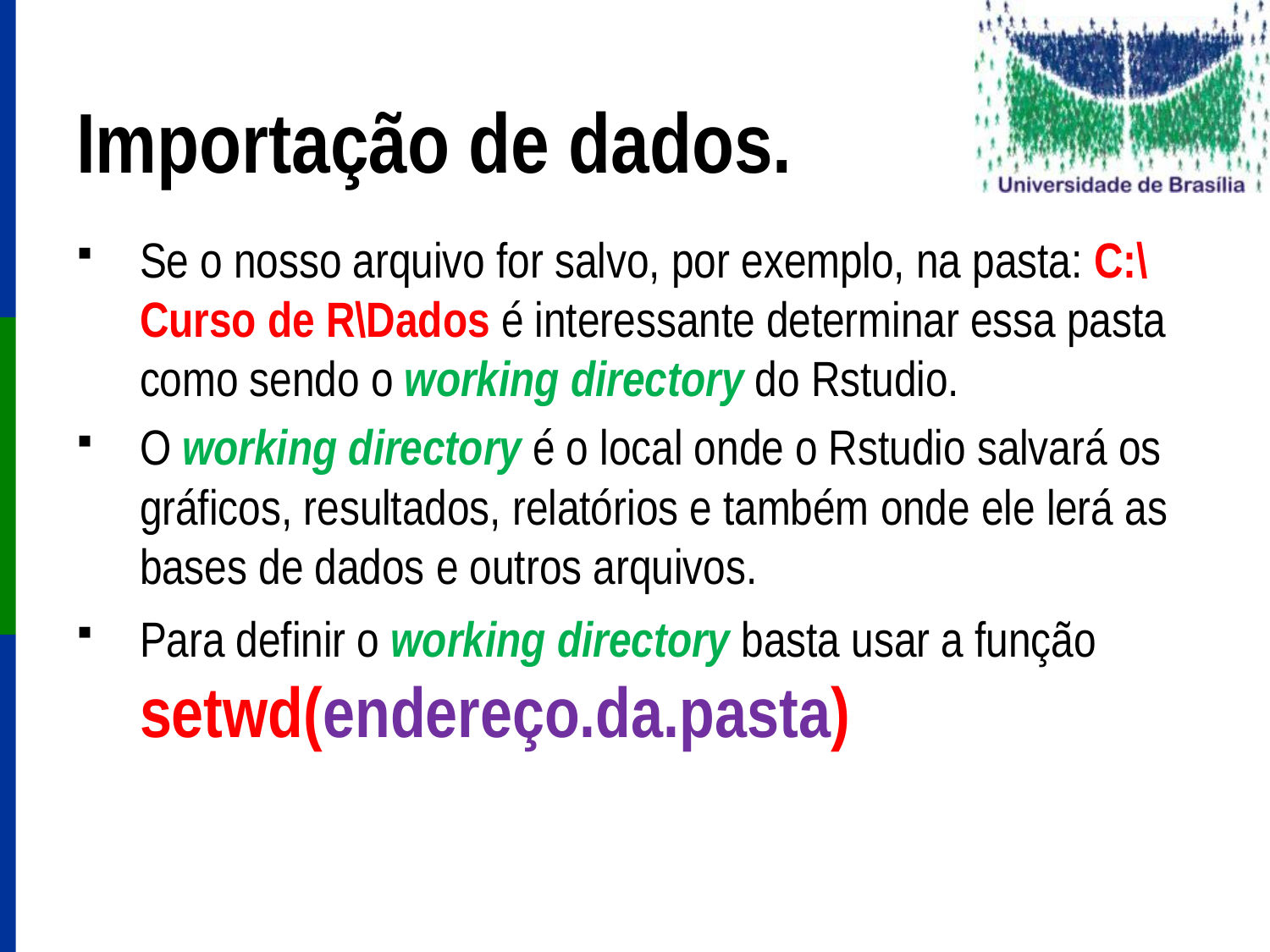

# Importação de dados.
Se o nosso arquivo for salvo, por exemplo, na pasta: C:\Curso de R\Dados é interessante determinar essa pasta como sendo o working directory do Rstudio.
O working directory é o local onde o Rstudio salvará os gráficos, resultados, relatórios e também onde ele lerá as bases de dados e outros arquivos.
Para definir o working directory basta usar a função setwd(endereço.da.pasta)